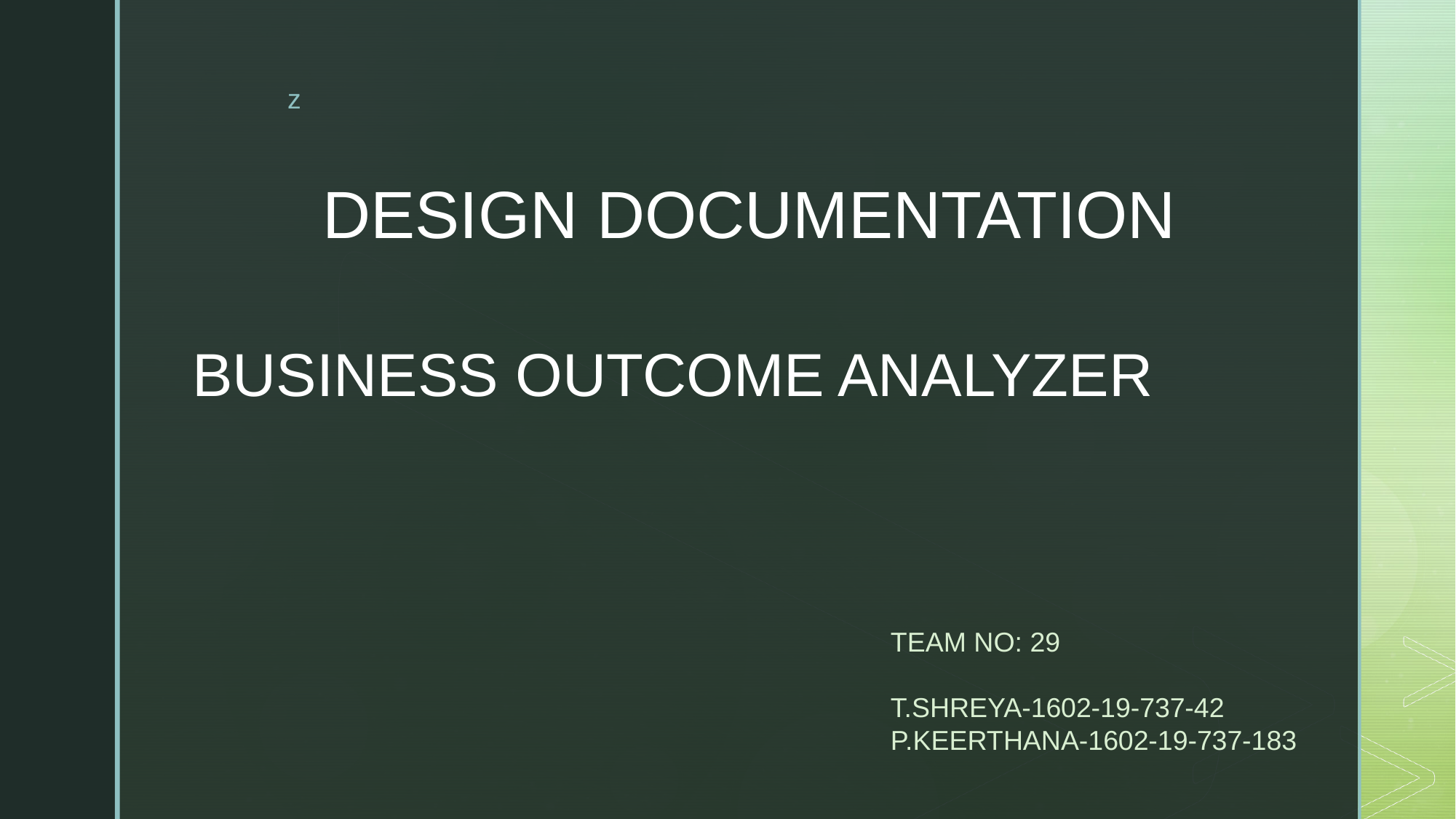

DESIGN DOCUMENTATION
# BUSINESS OUTCOME ANALYZER
TEAM NO: 29

T.SHREYA-1602-19-737-42
P.KEERTHANA-1602-19-737-183